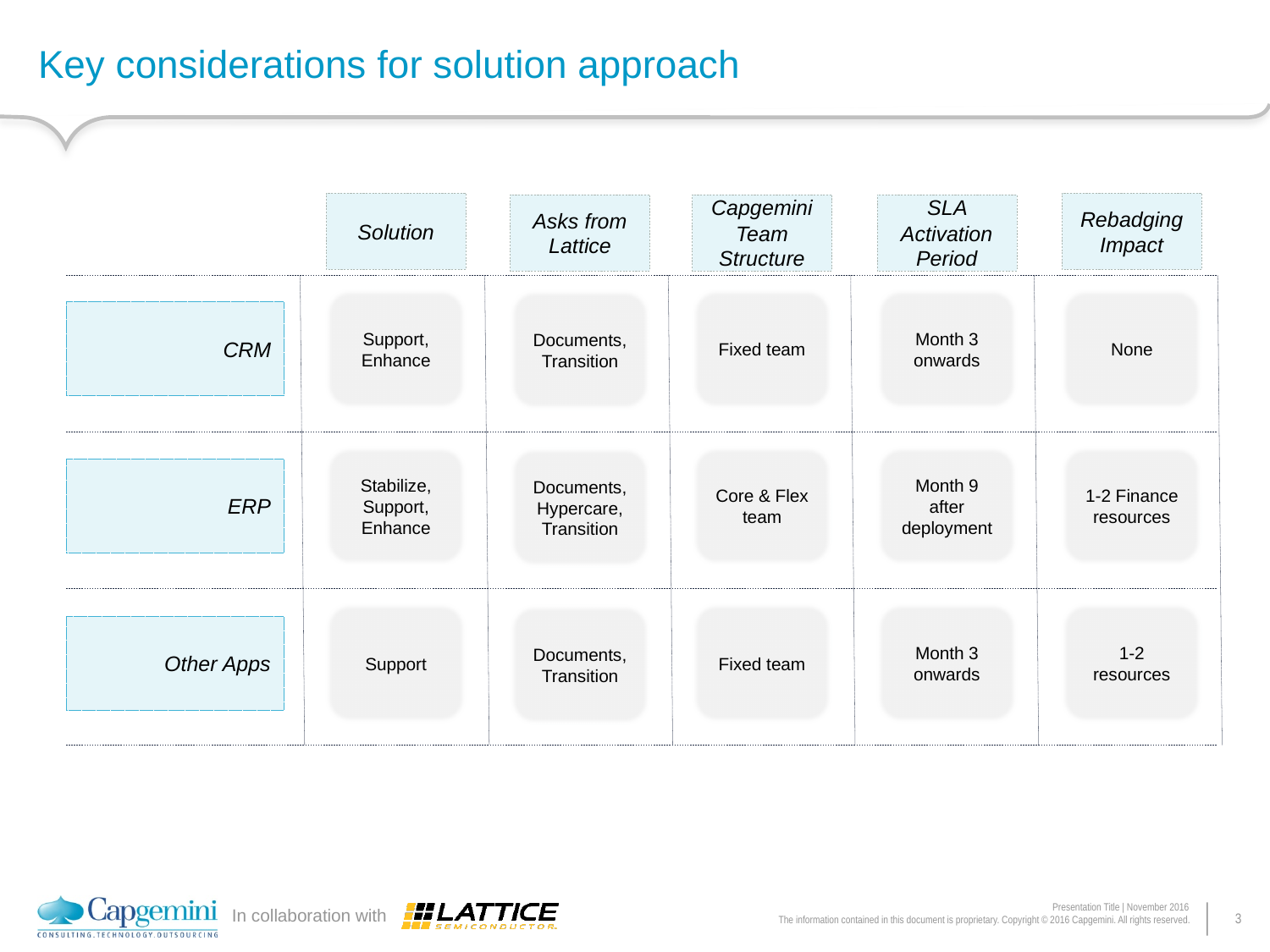

# Key considerations for solution approach
Solution
Rebadging Impact
Asks from Lattice
Capgemini Team Structure
SLA Activation Period
Month 3 onwards
Fixed team
Support, Enhance
None
Documents,
Transition
CRM
Month 9 after deployment
Core & Flex team
Stabilize,
Support,
Enhance
1-2 Finance resources
Documents,
Hypercare,
Transition
ERP
Month 3 onwards
Fixed team
Support
1-2 resources
Documents,
Transition
Other Apps